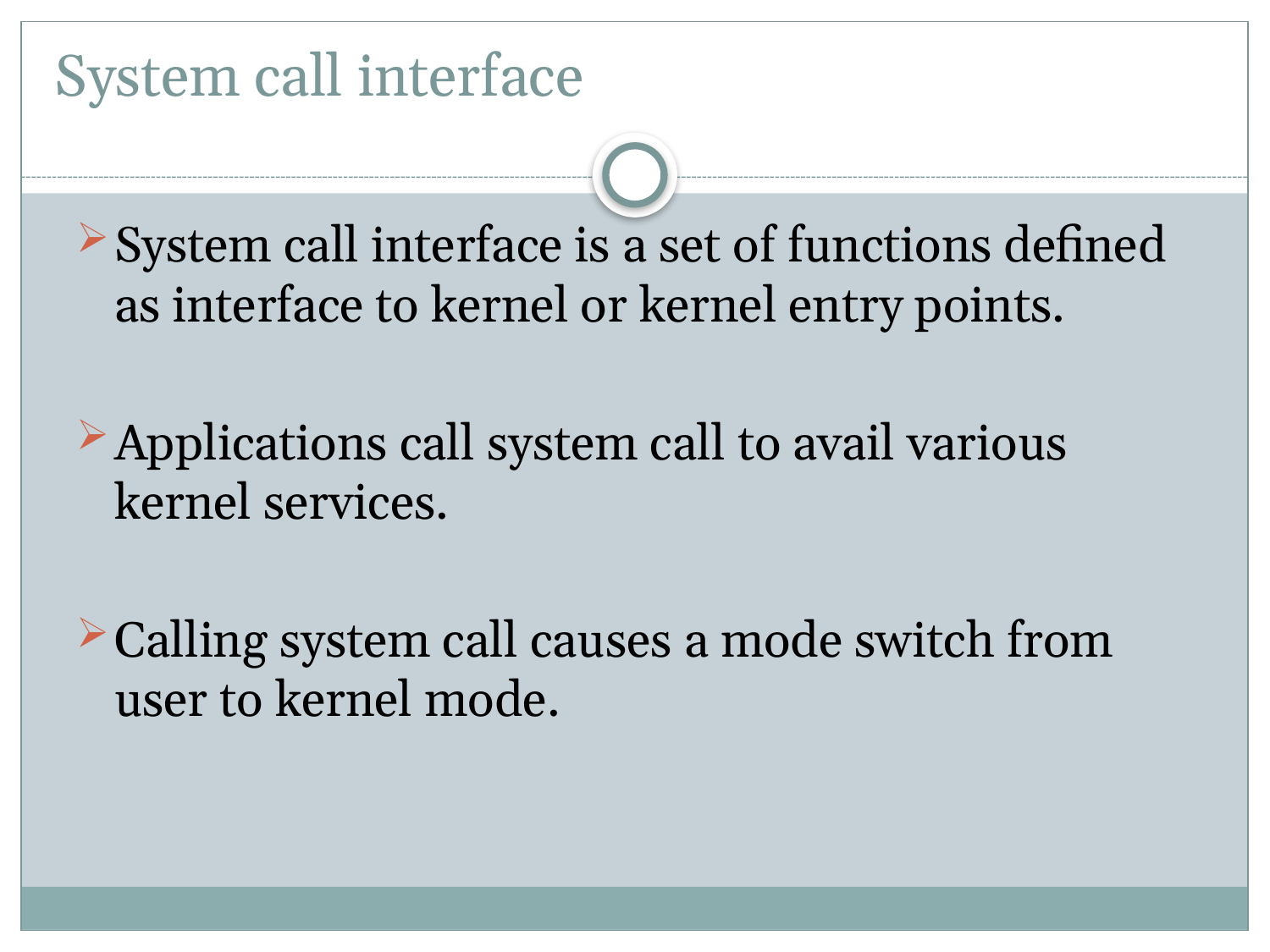

# System call interface

System call interface is a set of functions defined as interface to kernel or kernel entry points.

Applications call system call to avail various kernel services.

Calling system call causes a mode switch from user to kernel mode.